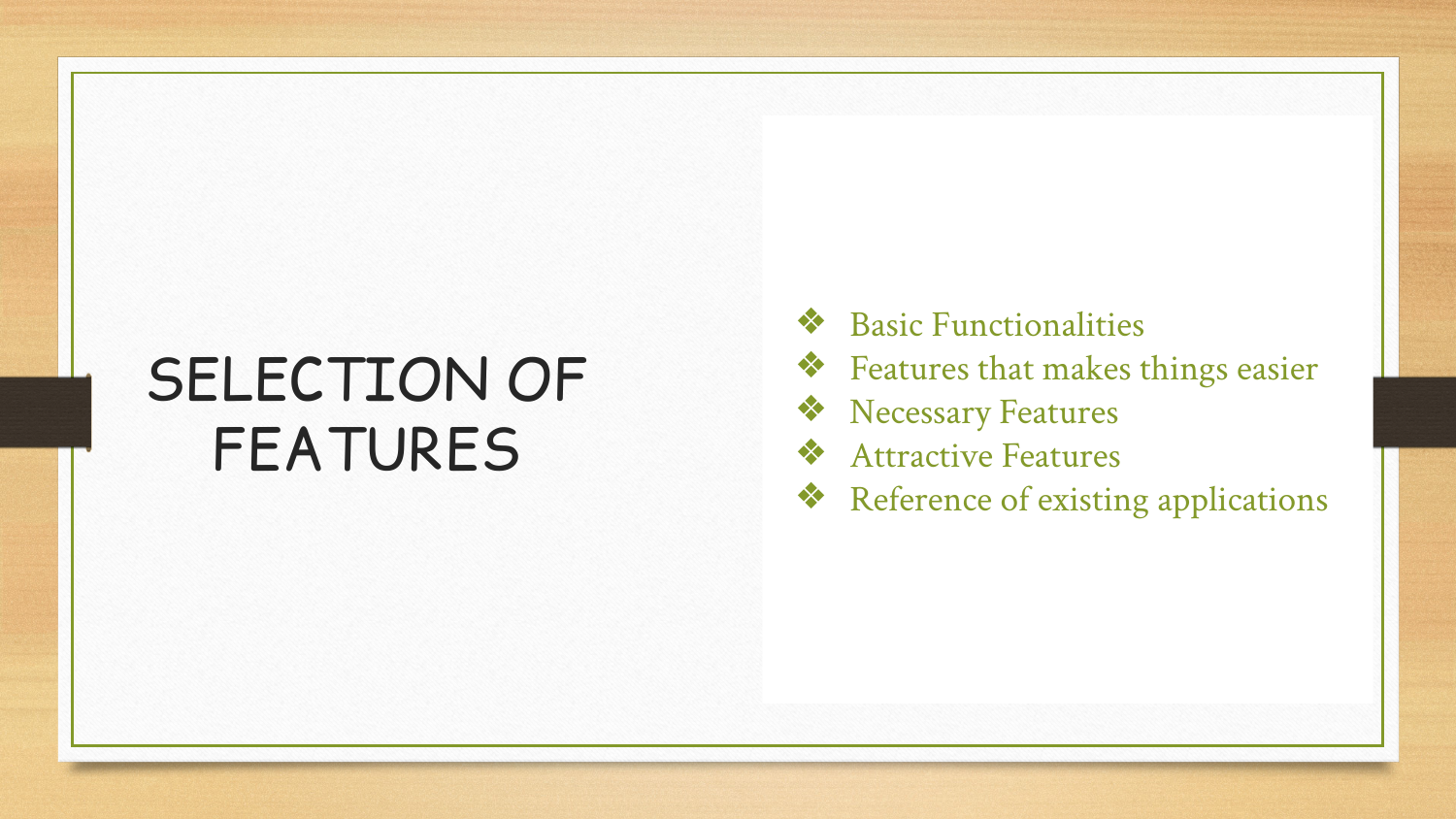

Basic Functionalities
Features that makes things easier
Necessary Features
Attractive Features
Reference of existing applications
# SELECTION OF FEATURES